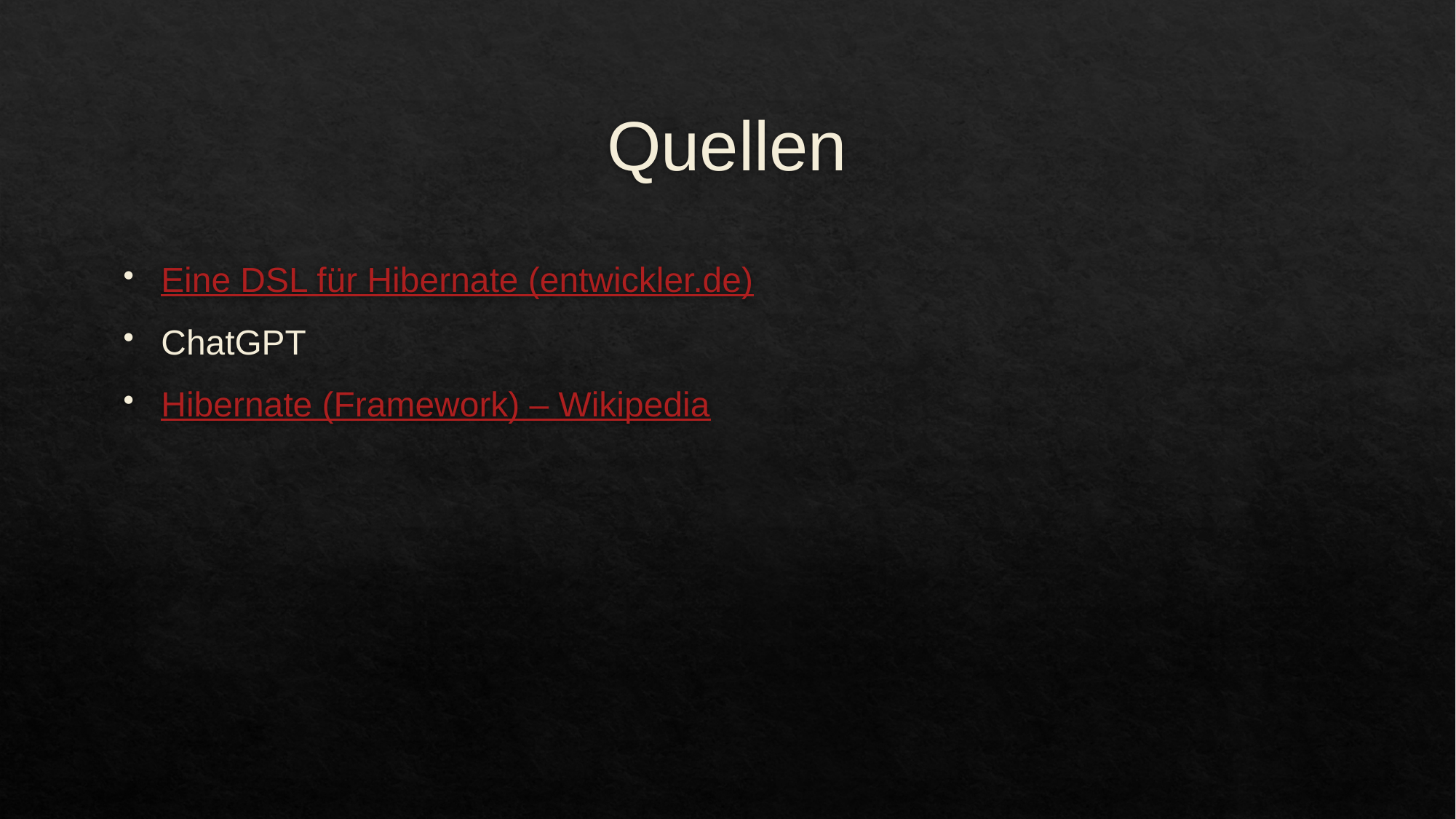

# Quellen
Eine DSL für Hibernate (entwickler.de)
ChatGPT
Hibernate (Framework) – Wikipedia